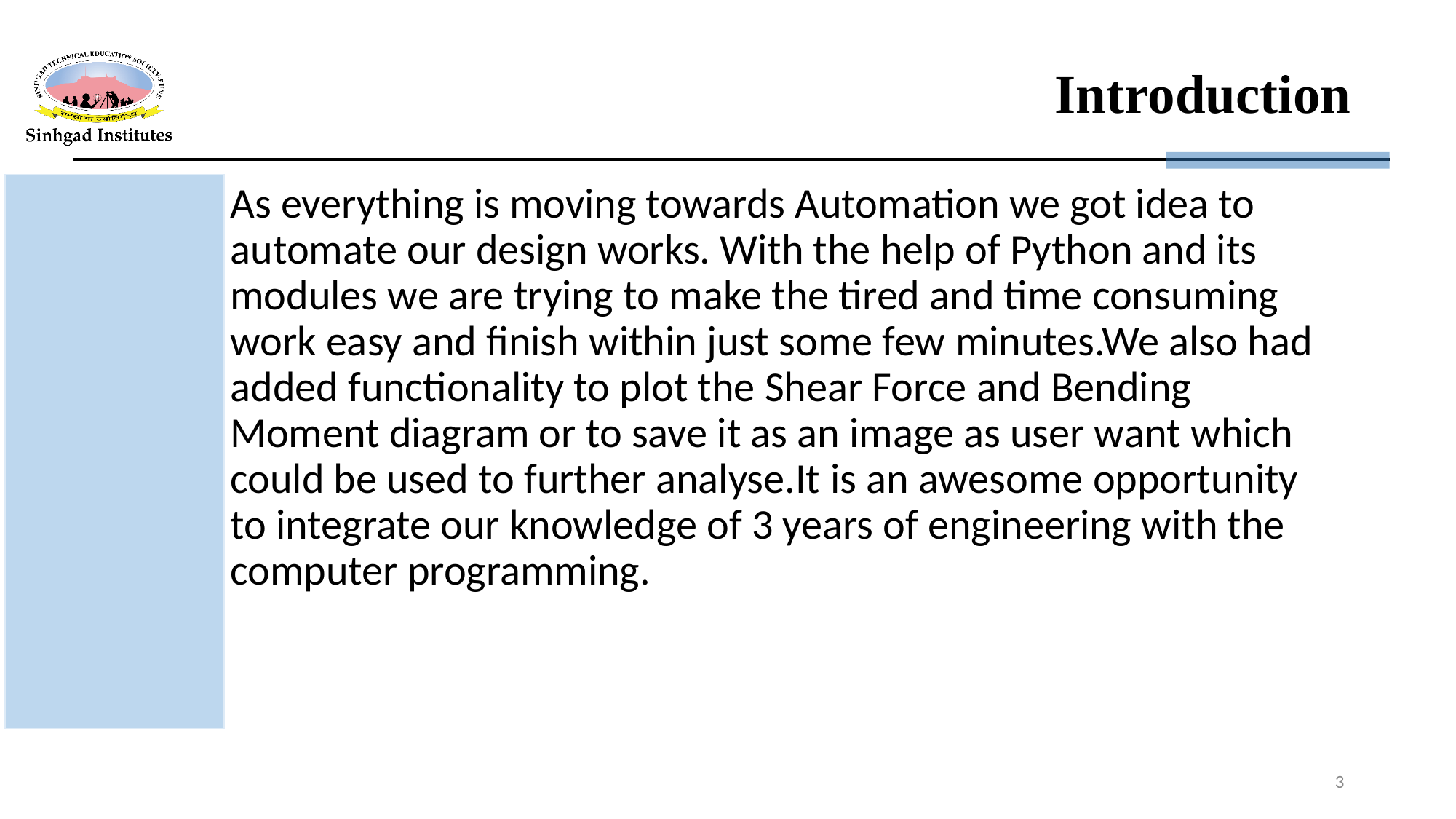

# Introduction
As everything is moving towards Automation we got idea to automate our design works. With the help of Python and its modules we are trying to make the tired and time consuming work easy and finish within just some few minutes.We also had added functionality to plot the Shear Force and Bending Moment diagram or to save it as an image as user want which could be used to further analyse.It is an awesome opportunity to integrate our knowledge of 3 years of engineering with the computer programming.
3